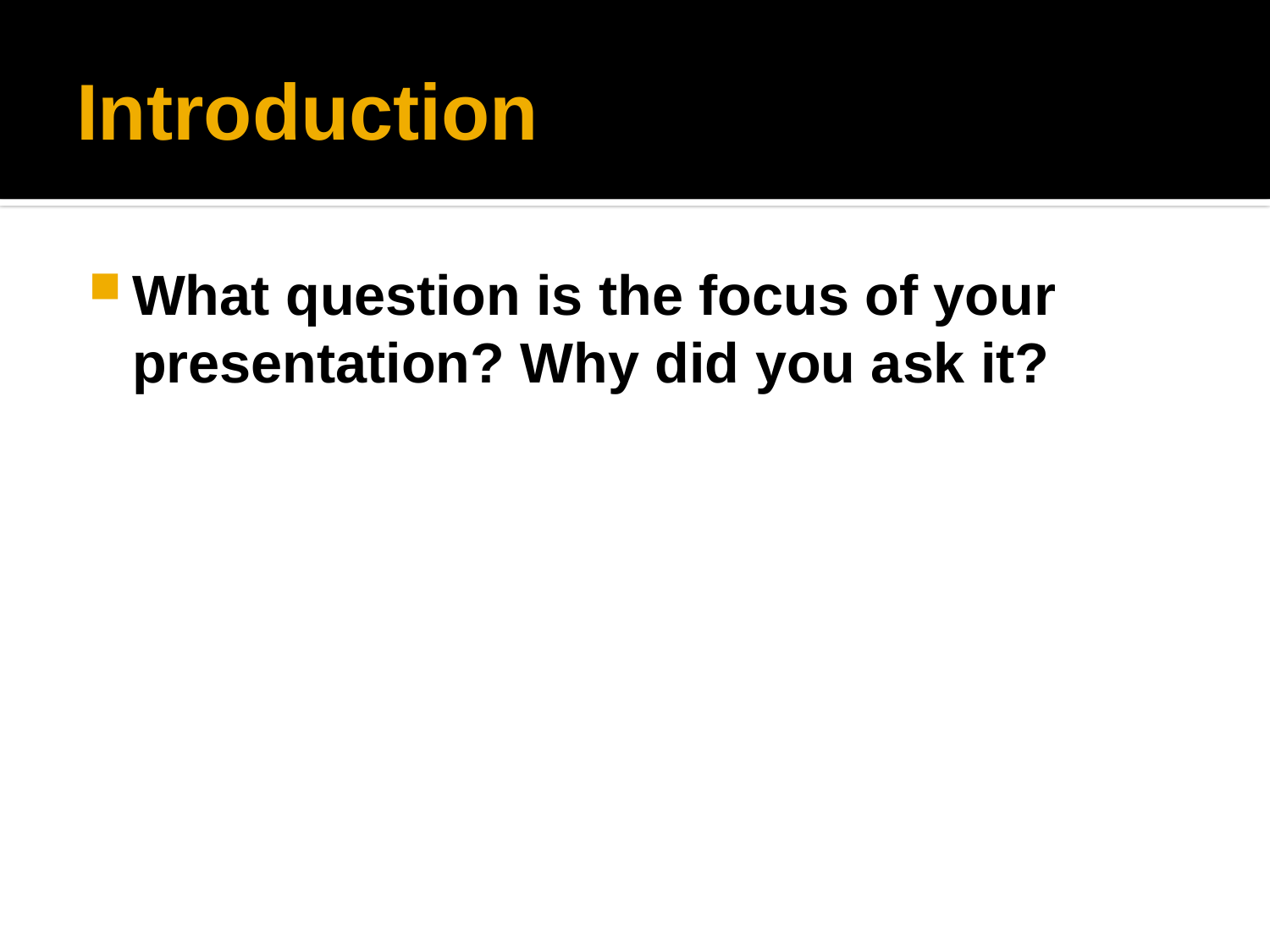

# Introduction
What question is the focus of your presentation? Why did you ask it?